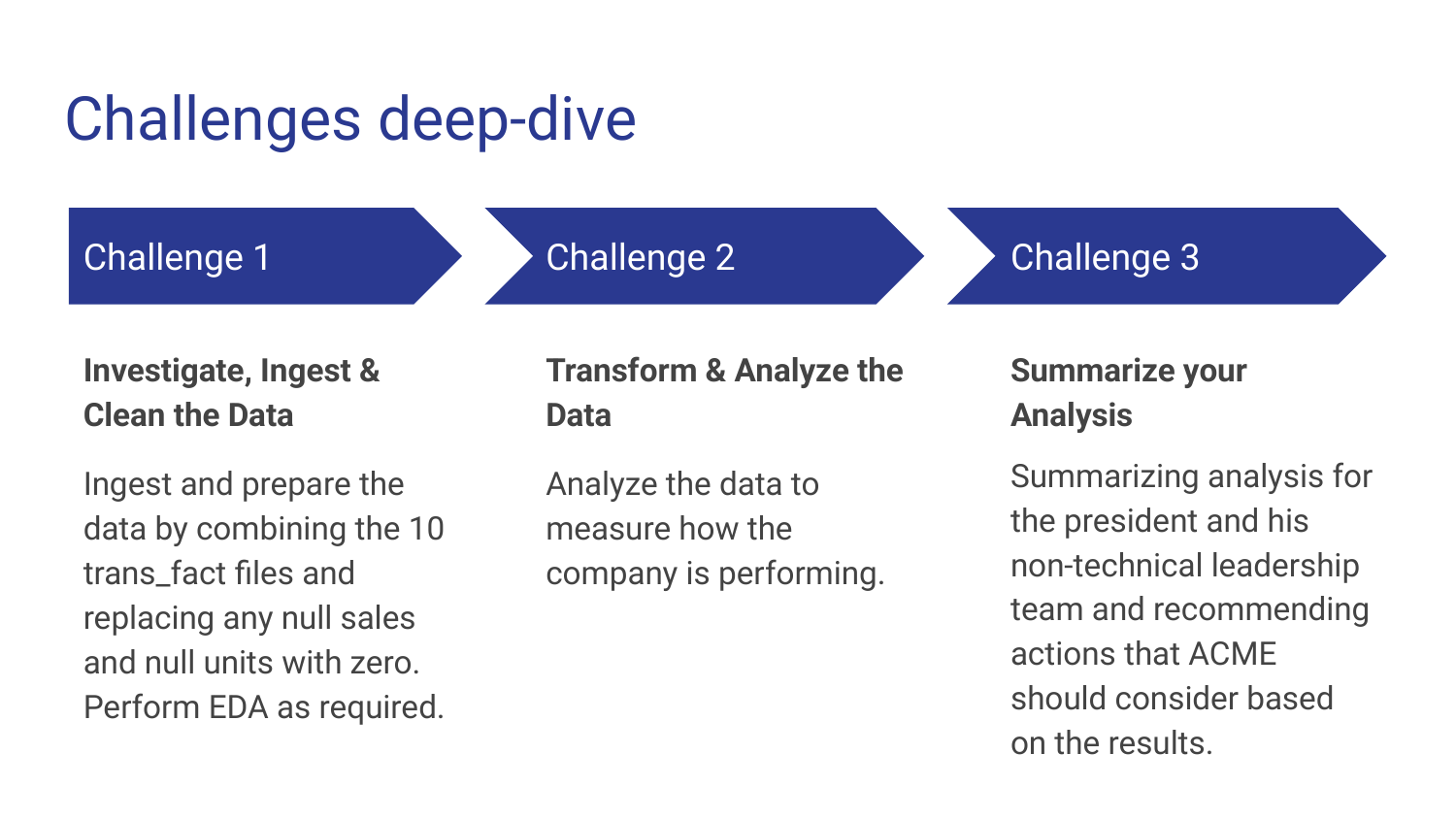

# Challenges deep-dive

Challenge 1
Challenge 2
Challenge 3
Investigate, Ingest & Clean the Data
Ingest and prepare the data by combining the 10 trans_fact files and replacing any null sales and null units with zero. Perform EDA as required.

Transform & Analyze the Data
Analyze the data to measure how the company is performing.

Summarize your Analysis
Summarizing analysis for the president and his non-technical leadership team and recommending actions that ACME should consider based on the results.